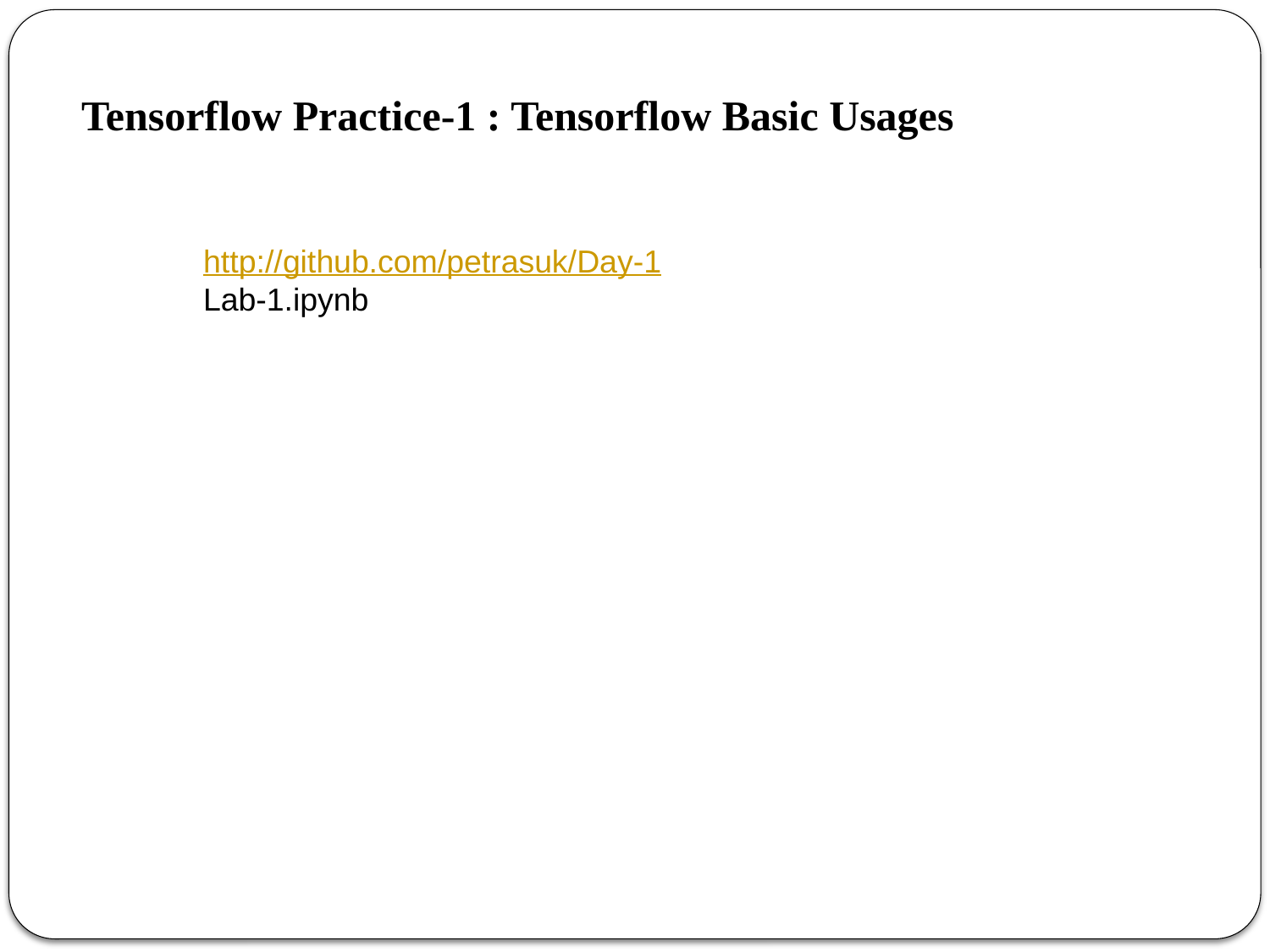

Tensorflow Practice-1 : Tensorflow Basic Usages
http://github.com/petrasuk/Day-1
Lab-1.ipynb